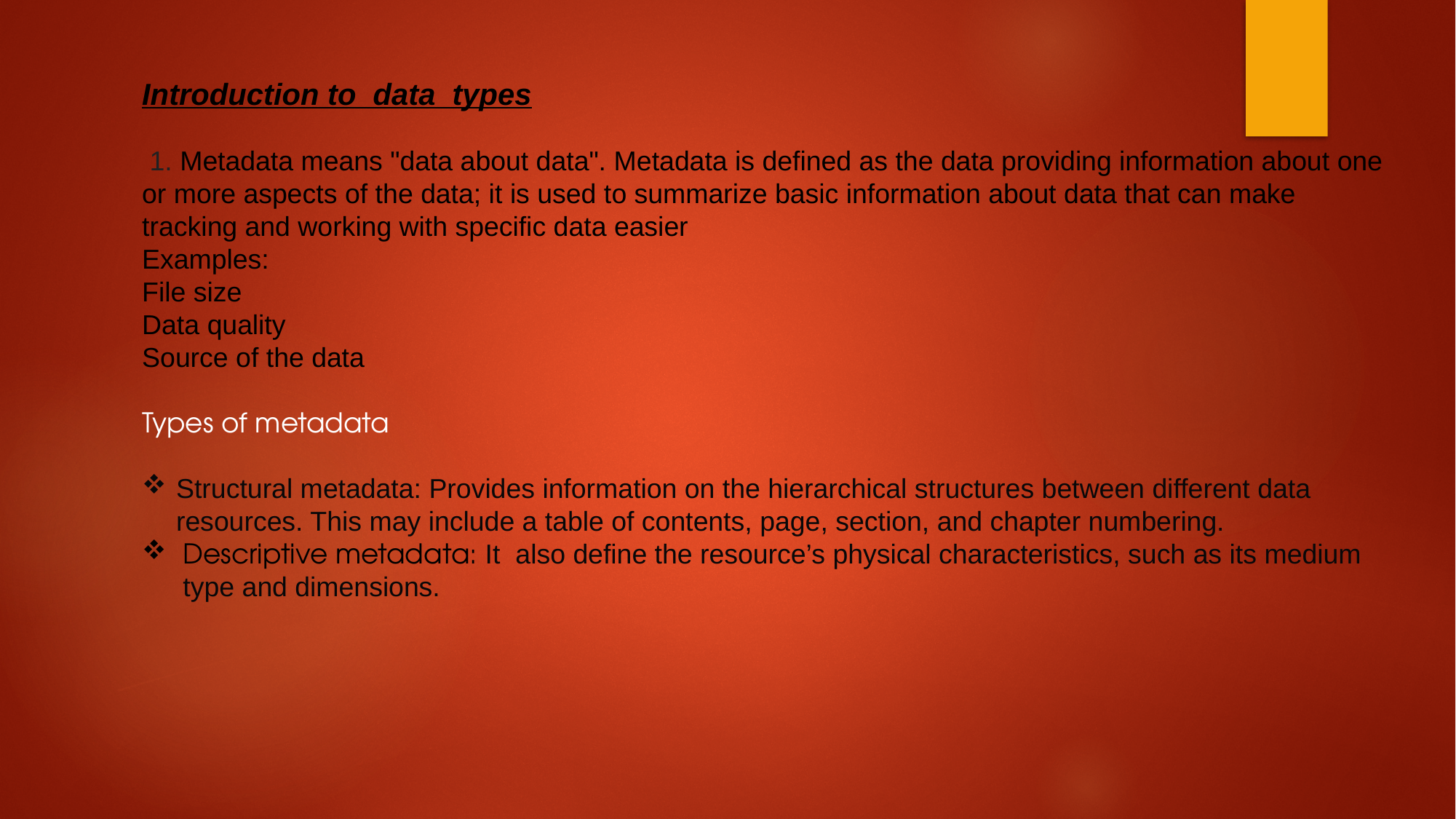

Introduction to  data  types

 1. Metadata means "data about data". Metadata is defined as the data providing information about one or more aspects of the data; it is used to summarize basic information about data that can make tracking and working with specific data easier
Examples:
File size
Data quality
Source of the data

Types of metadata

Structural metadata: Provides information on the hierarchical structures between different data resources. This may include a table of contents, page, section, and chapter numbering.
Descriptive metadata: It  also define the resource’s physical characteristics, such as its medium type and dimensions.